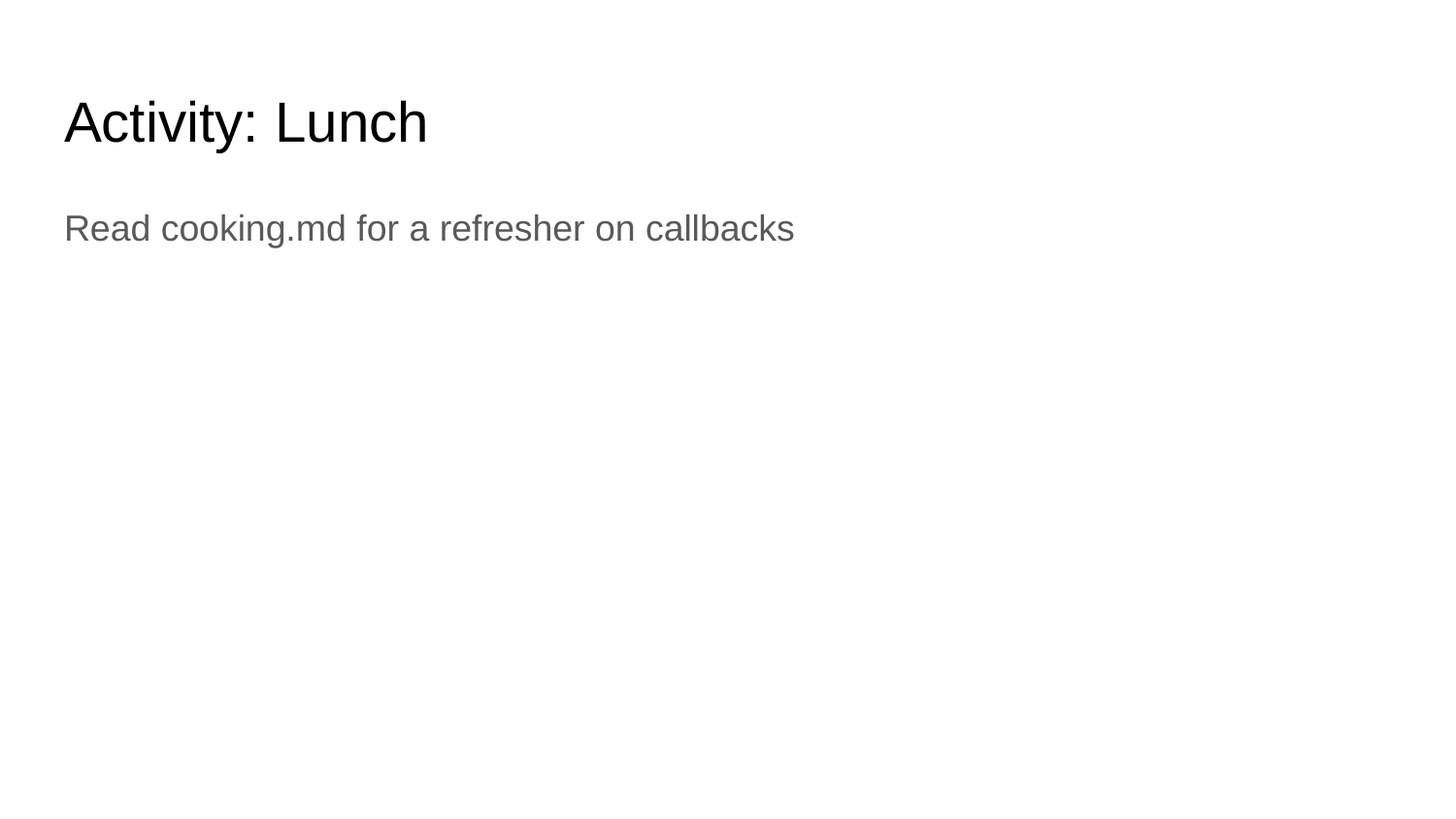

# Activity: Lunch
Read cooking.md for a refresher on callbacks